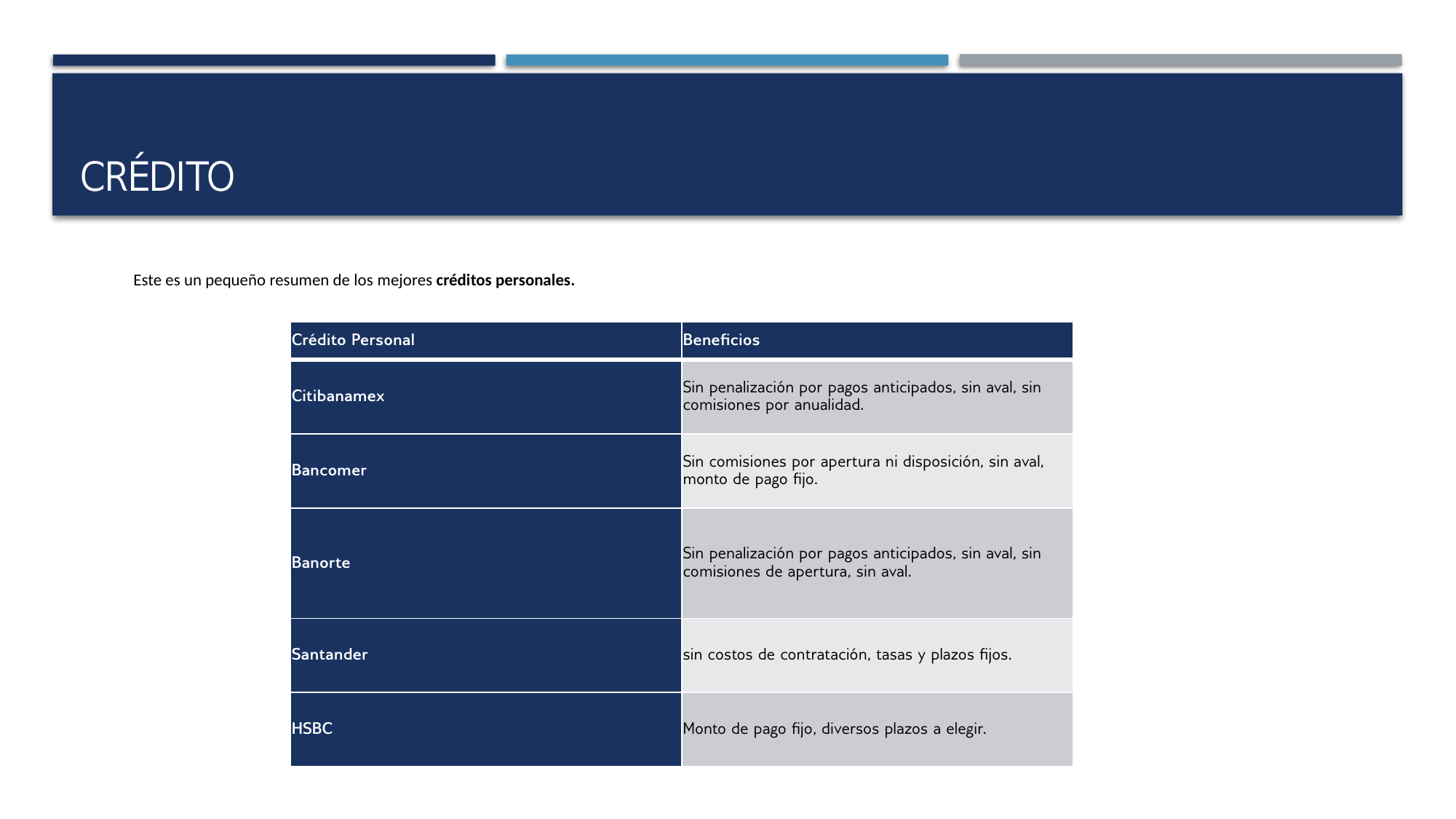

# Crédito
Este es un pequeño resumen de los mejores créditos personales.
| Crédito Personal | Beneficios |
| --- | --- |
| Citibanamex | Sin penalización por pagos anticipados, sin aval, sin comisiones por anualidad. |
| Bancomer | Sin comisiones por apertura ni disposición, sin aval, monto de pago fijo. |
| Banorte | Sin penalización por pagos anticipados, sin aval, sin comisiones de apertura, sin aval. |
| Santander | sin costos de contratación, tasas y plazos fijos. |
| HSBC | Monto de pago fijo, diversos plazos a elegir. |